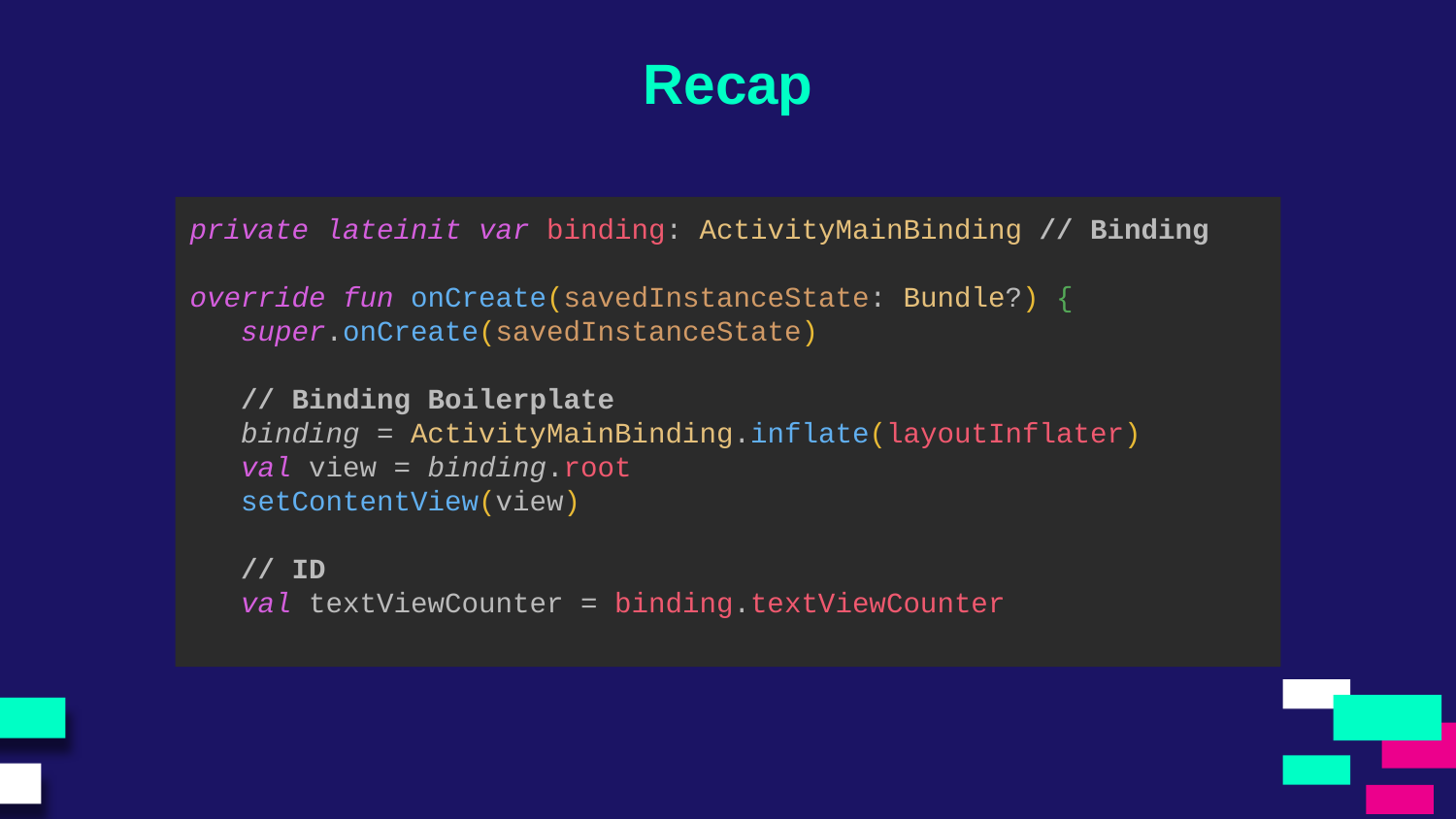

Recap
private lateinit var binding: ActivityMainBinding // Binding

override fun onCreate(savedInstanceState: Bundle?) {
   super.onCreate(savedInstanceState)

   // Binding Boilerplate
   binding = ActivityMainBinding.inflate(layoutInflater)
   val view = binding.root
   setContentView(view)

   // ID
   val textViewCounter = binding.textViewCounter